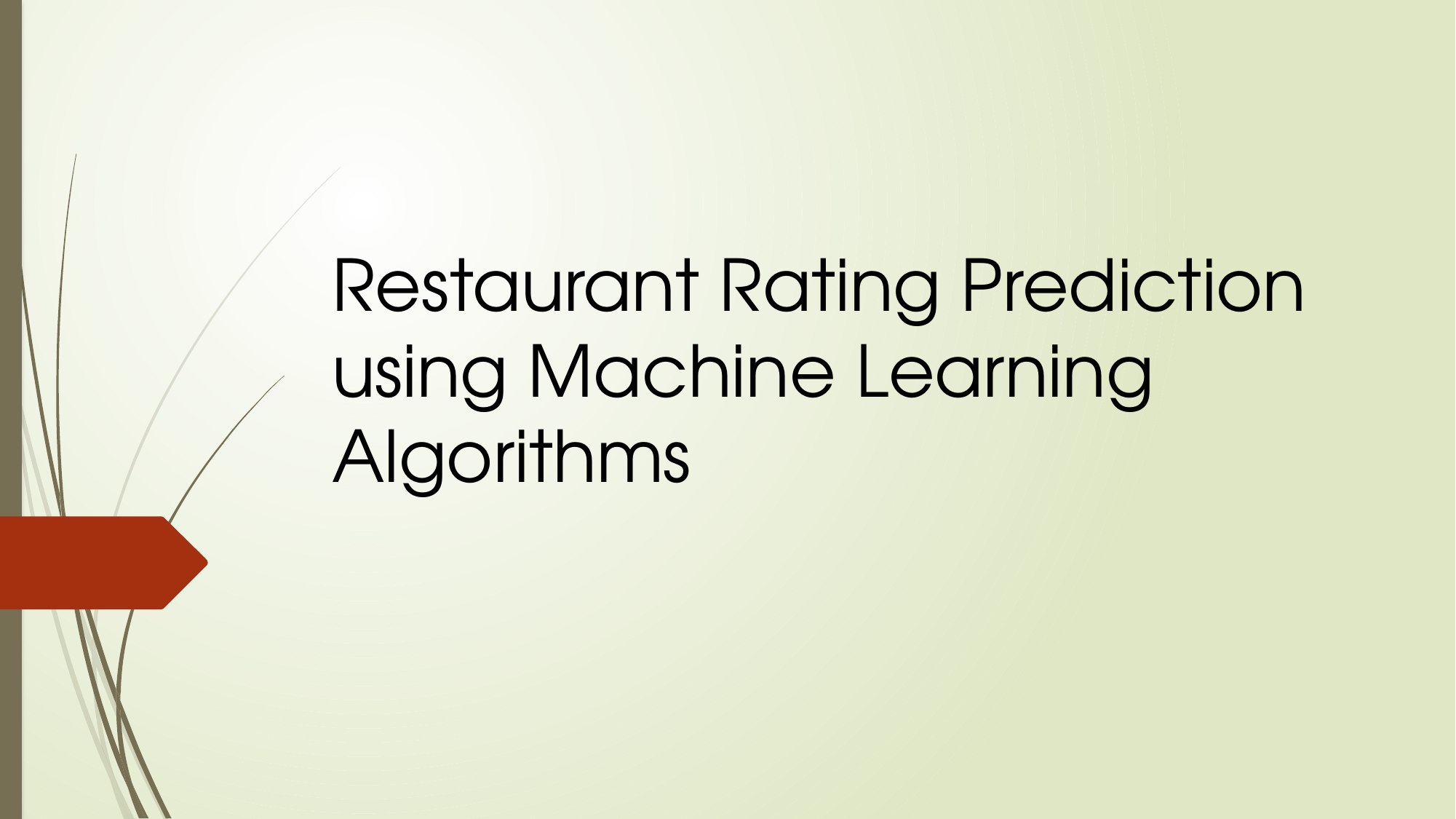

# Restaurant Rating Prediction using Machine Learning Algorithms